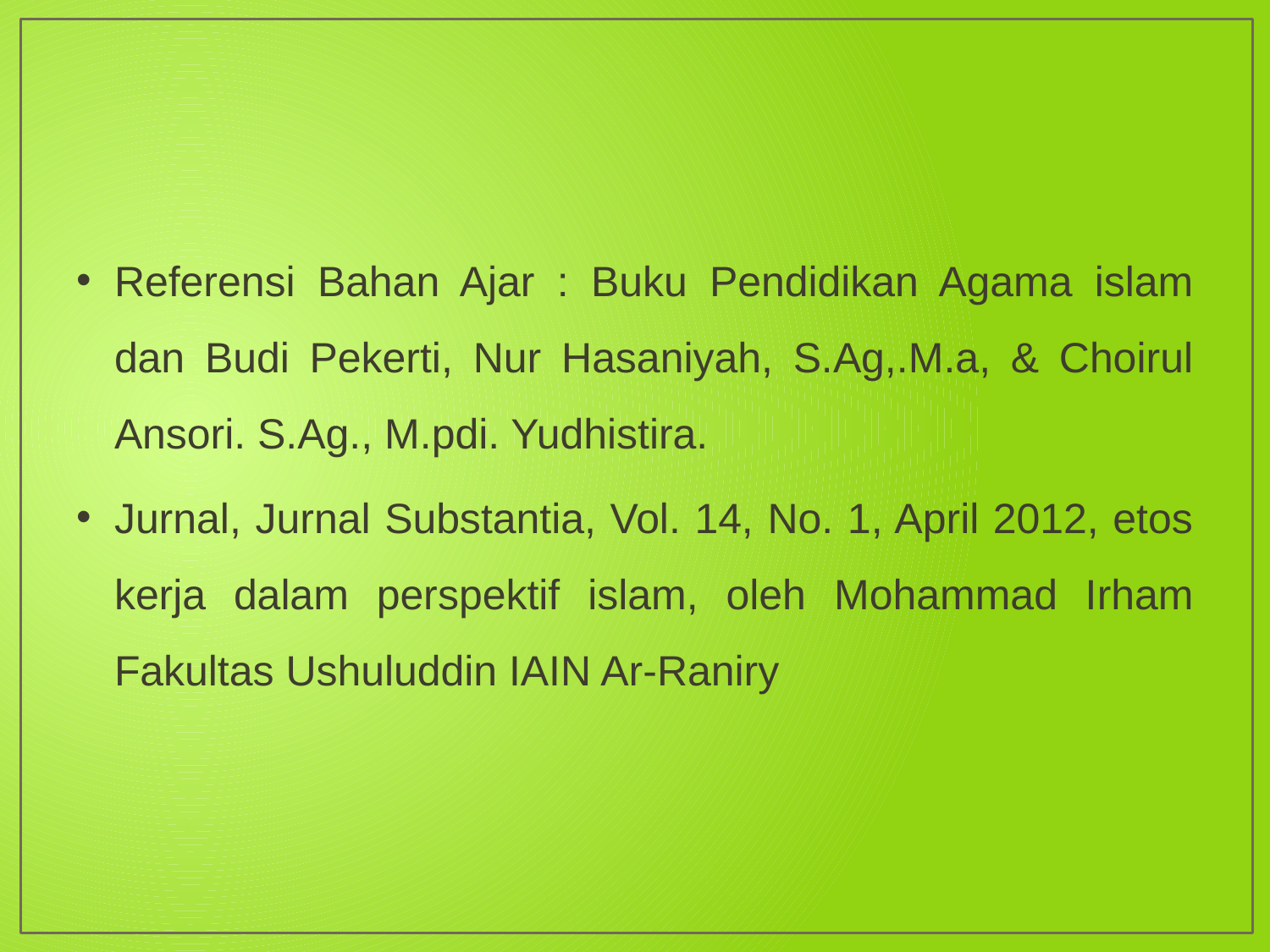

Referensi Bahan Ajar : Buku Pendidikan Agama islam dan Budi Pekerti, Nur Hasaniyah, S.Ag,.M.a, & Choirul Ansori. S.Ag., M.pdi. Yudhistira.
Jurnal, Jurnal Substantia, Vol. 14, No. 1, April 2012, etos kerja dalam perspektif islam, oleh Mohammad Irham Fakultas Ushuluddin IAIN Ar-Raniry